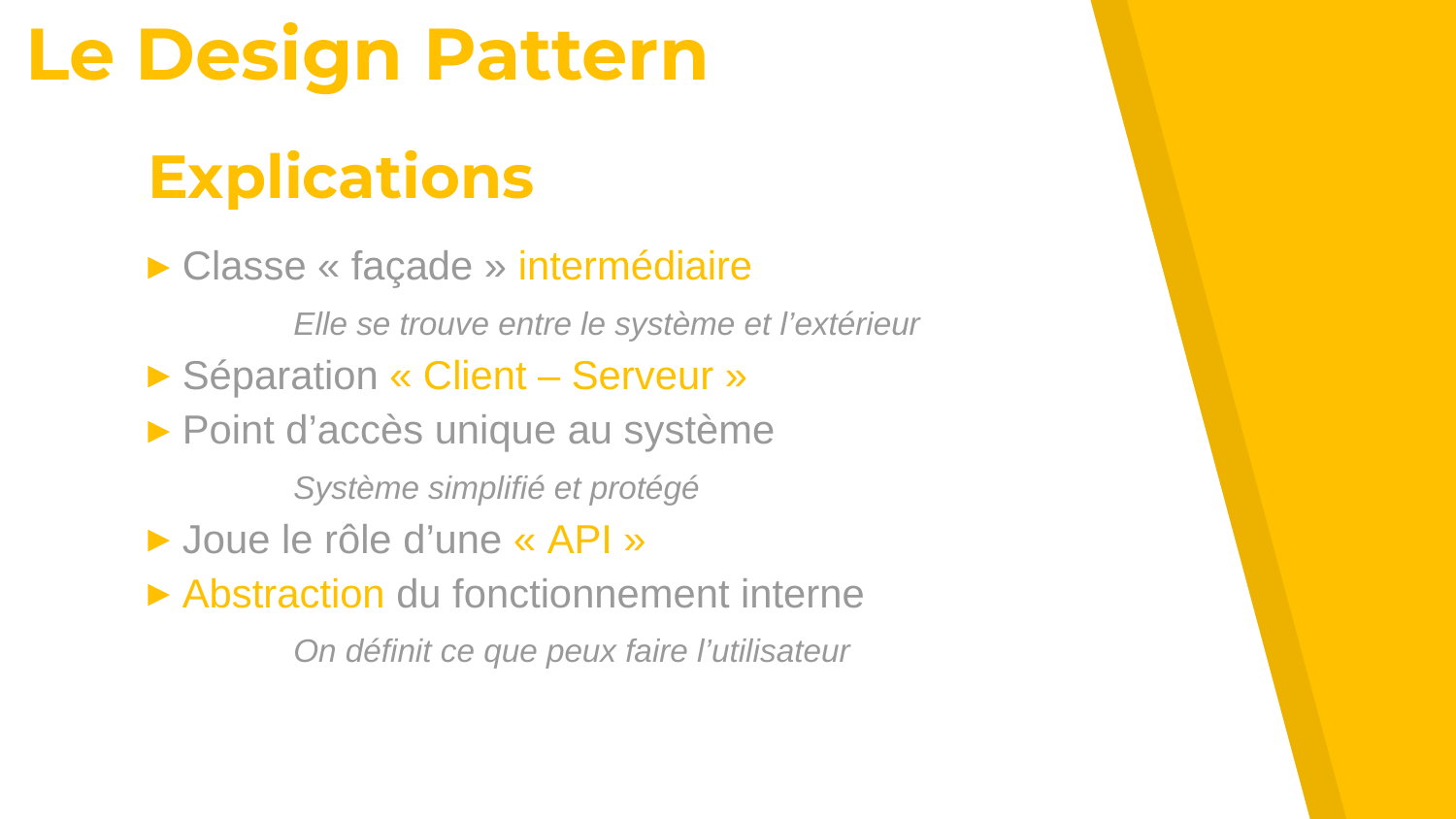

Le Design Pattern
# Explications
Classe « façade » intermédiaire
	Elle se trouve entre le système et l’extérieur
Séparation « Client – Serveur »
Point d’accès unique au système
	Système simplifié et protégé
Joue le rôle d’une « API »
Abstraction du fonctionnement interne
	On définit ce que peux faire l’utilisateur